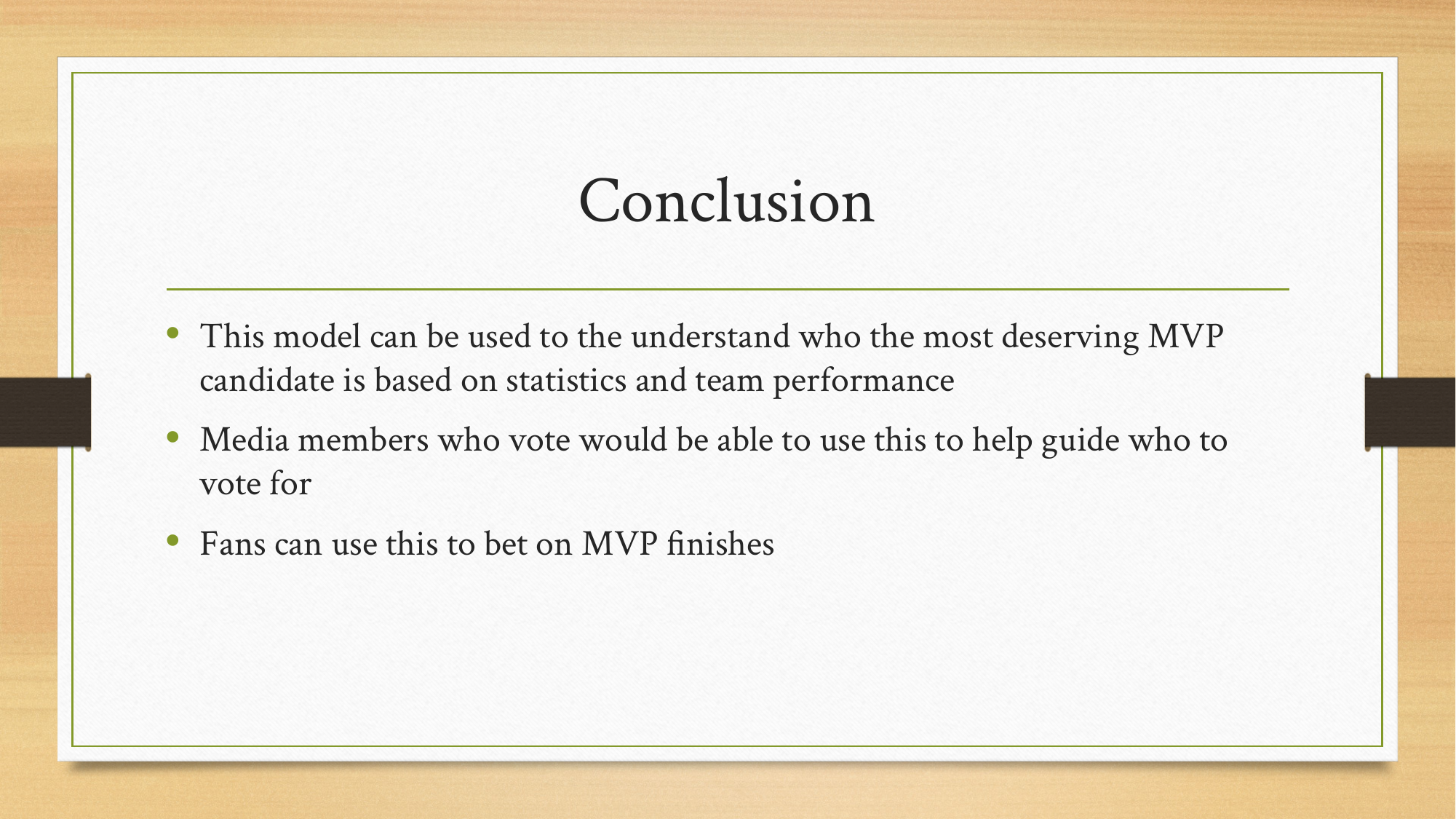

# Conclusion
This model can be used to the understand who the most deserving MVP candidate is based on statistics and team performance
Media members who vote would be able to use this to help guide who to vote for
Fans can use this to bet on MVP finishes